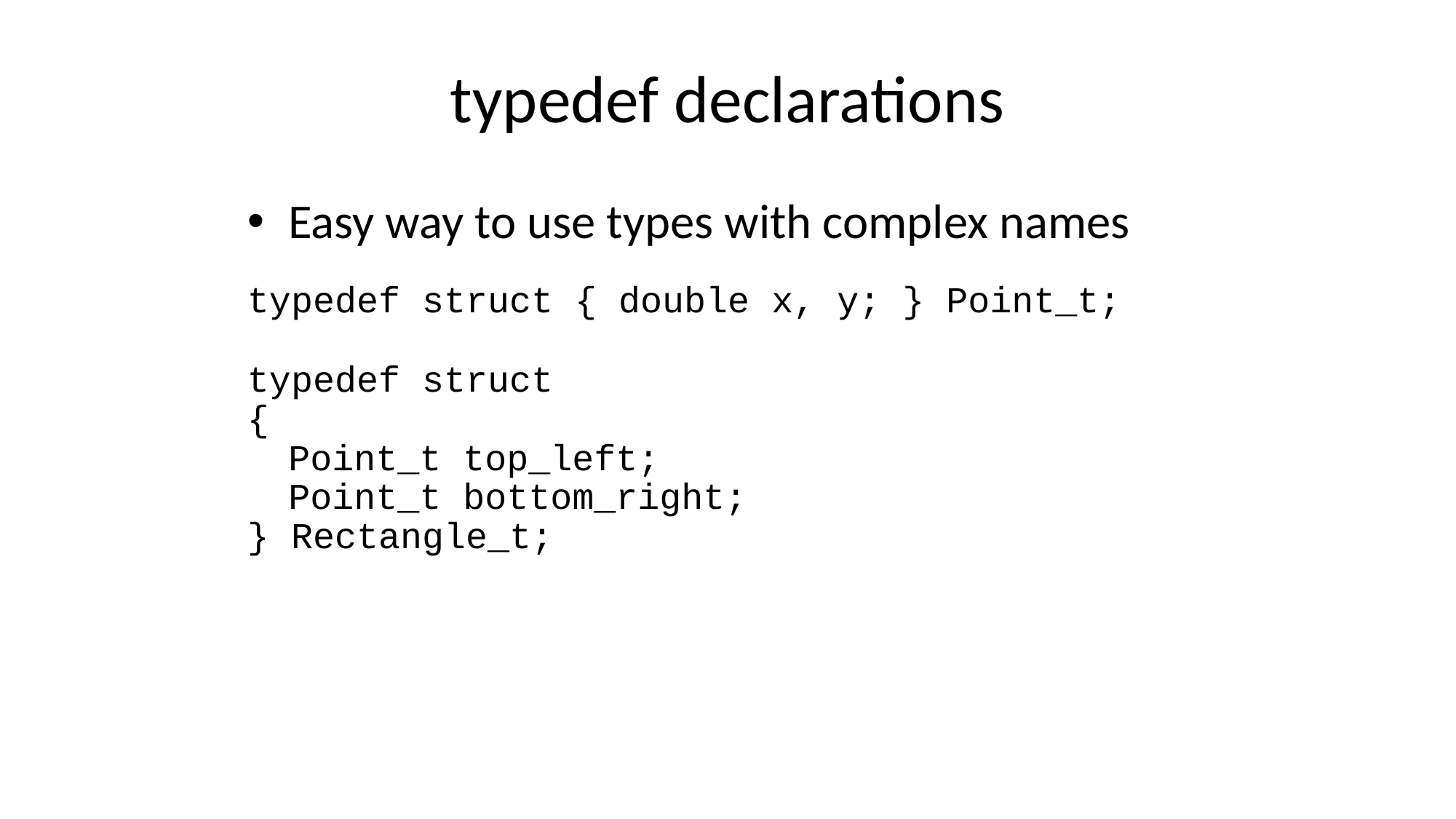

# typedef declarations
Easy way to use types with complex names

typedef struct { double x, y; } Point_t;

typedef struct
{
	Point_t top_left;
	Point_t bottom_right;
} Rectangle_t;